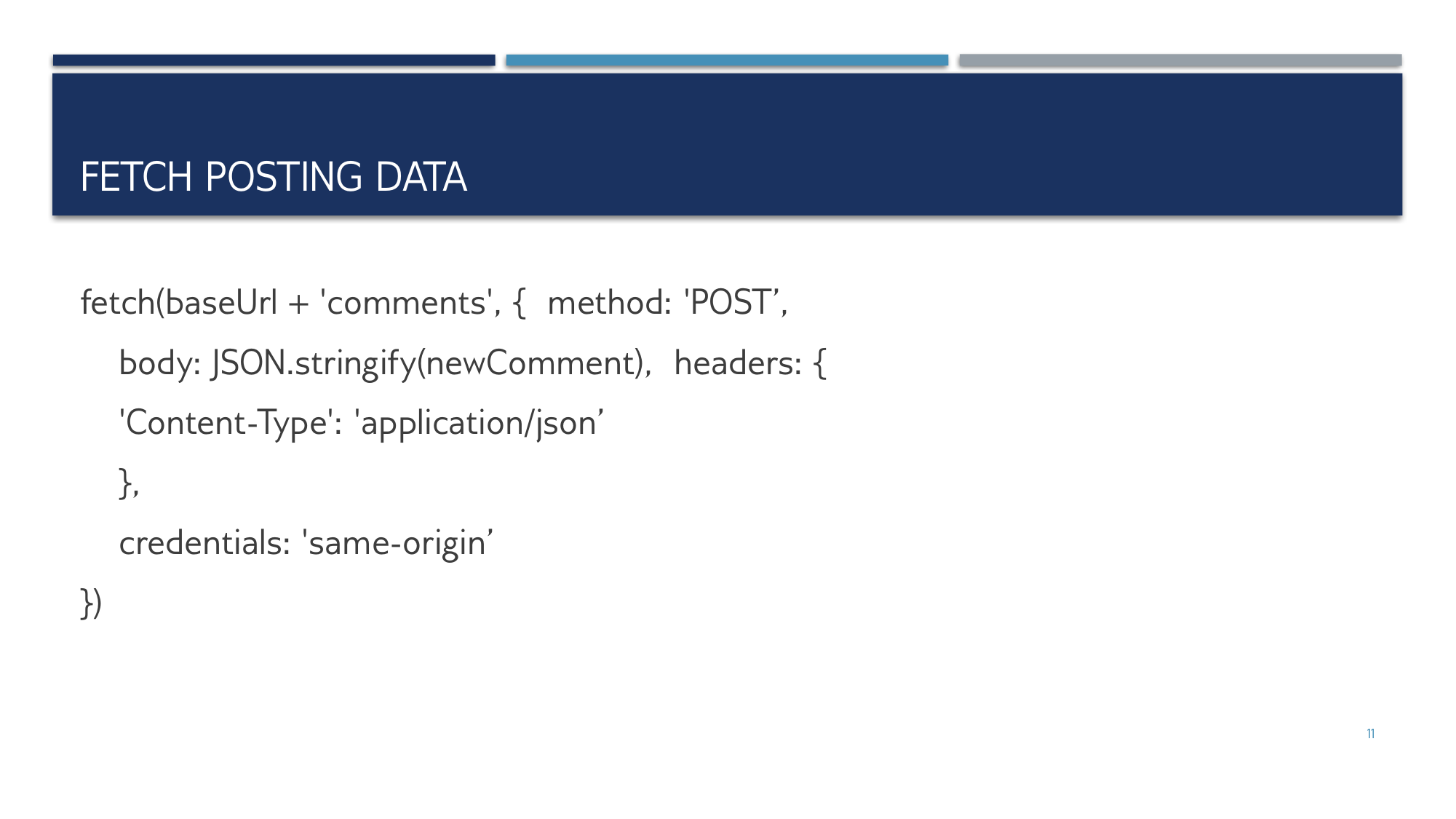

# Fetch Posting Data
fetch(baseUrl + 'comments', {  method: 'POST’,
body: JSON.stringify(newComment),  headers: {
'Content-Type': 'application/json’
},
credentials: 'same-origin’
})

11